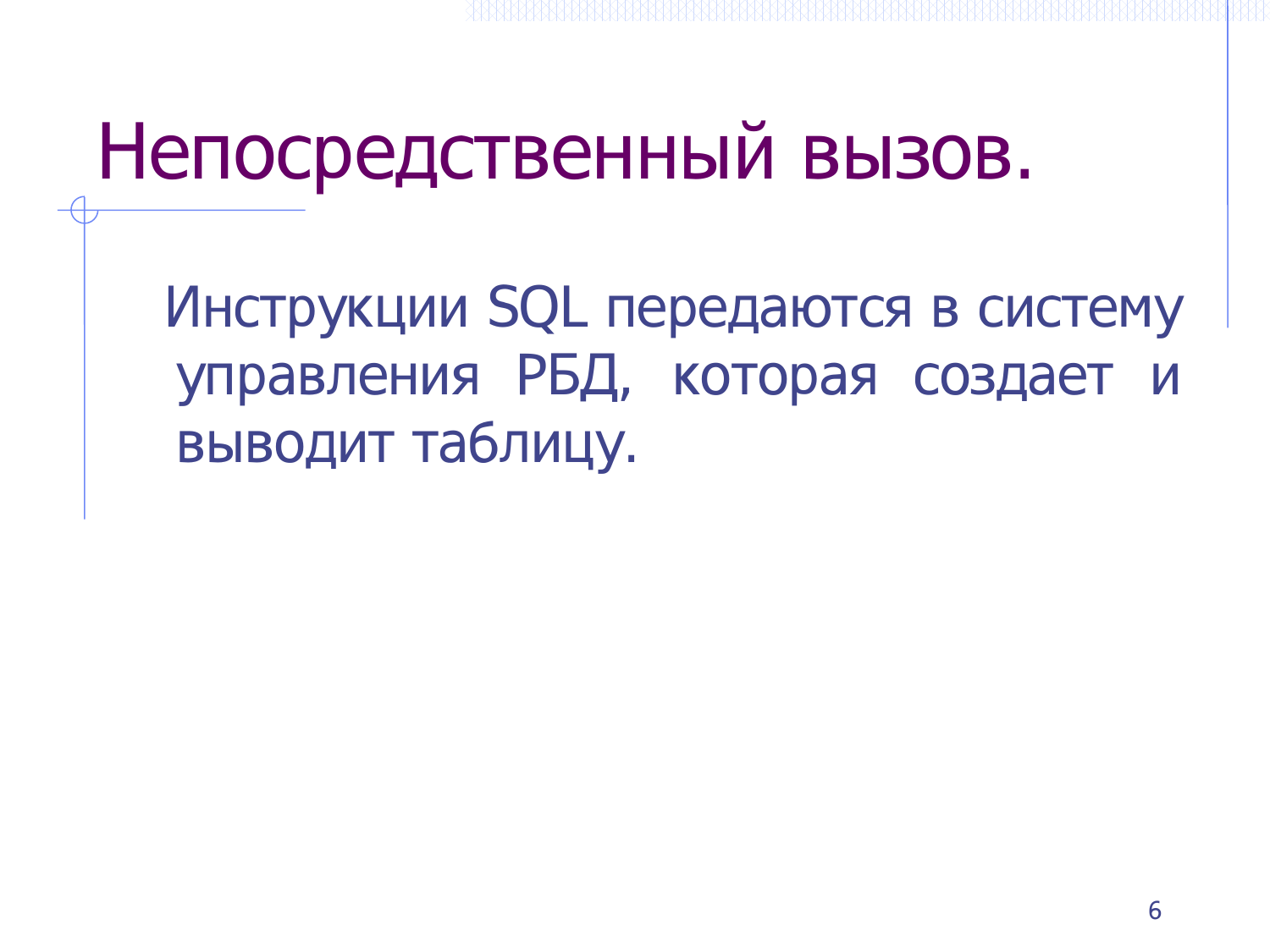

# Непосредственный вызов.
  Инструкции SQL передаются в систему управления РБД, которая создает и выводит таблицу.

6